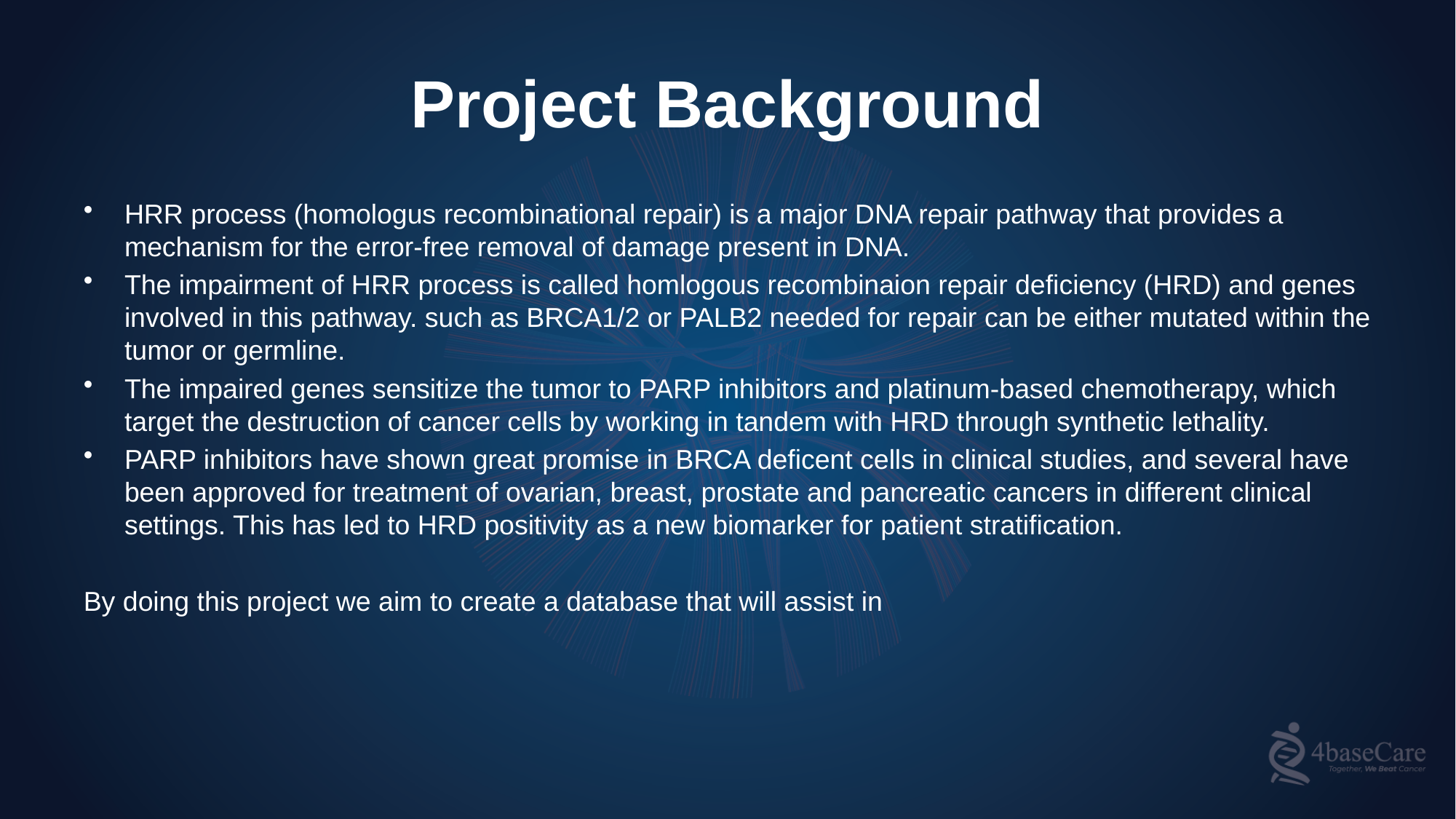

# Project Background
HRR process (homologus recombinational repair) is a major DNA repair pathway that provides a mechanism for the error-free removal of damage present in DNA.
The impairment of HRR process is called homlogous recombinaion repair deficiency (HRD) and genes involved in this pathway. such as BRCA1/2 or PALB2 needed for repair can be either mutated within the tumor or germline.
The impaired genes sensitize the tumor to PARP inhibitors and platinum-based chemotherapy, which target the destruction of cancer cells by working in tandem with HRD through synthetic lethality.
PARP inhibitors have shown great promise in BRCA deficent cells in clinical studies, and several have been approved for treatment of ovarian, breast, prostate and pancreatic cancers in different clinical settings. This has led to HRD positivity as a new biomarker for patient stratification.

By doing this project we aim to create a database that will assist in